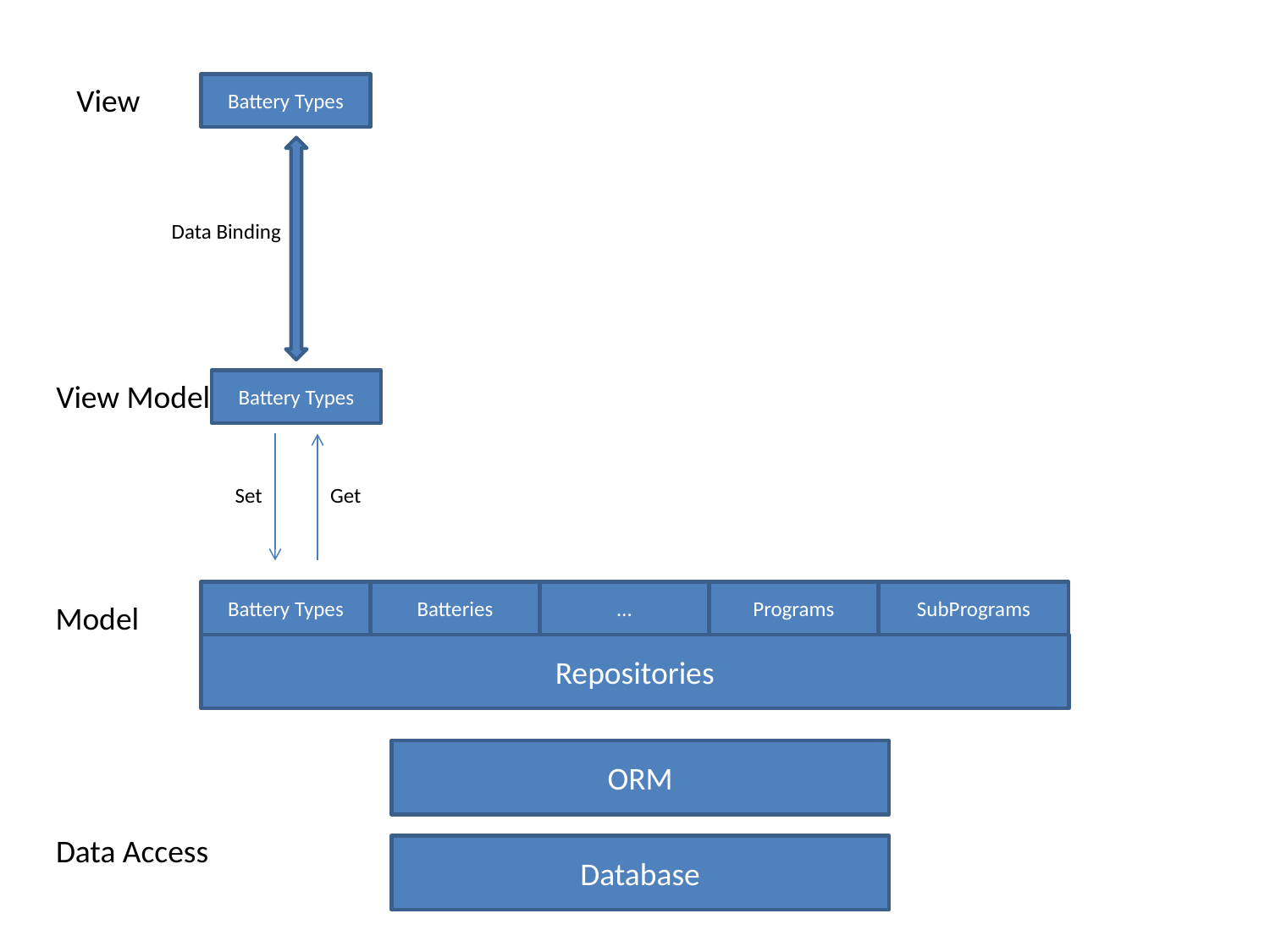

View
Battery Types

Data Binding
View Model
Battery Types
Set
Get
Battery Types
Batteries
…
Programs
SubPrograms
Model
Repositories
ORM
Data Access
Database